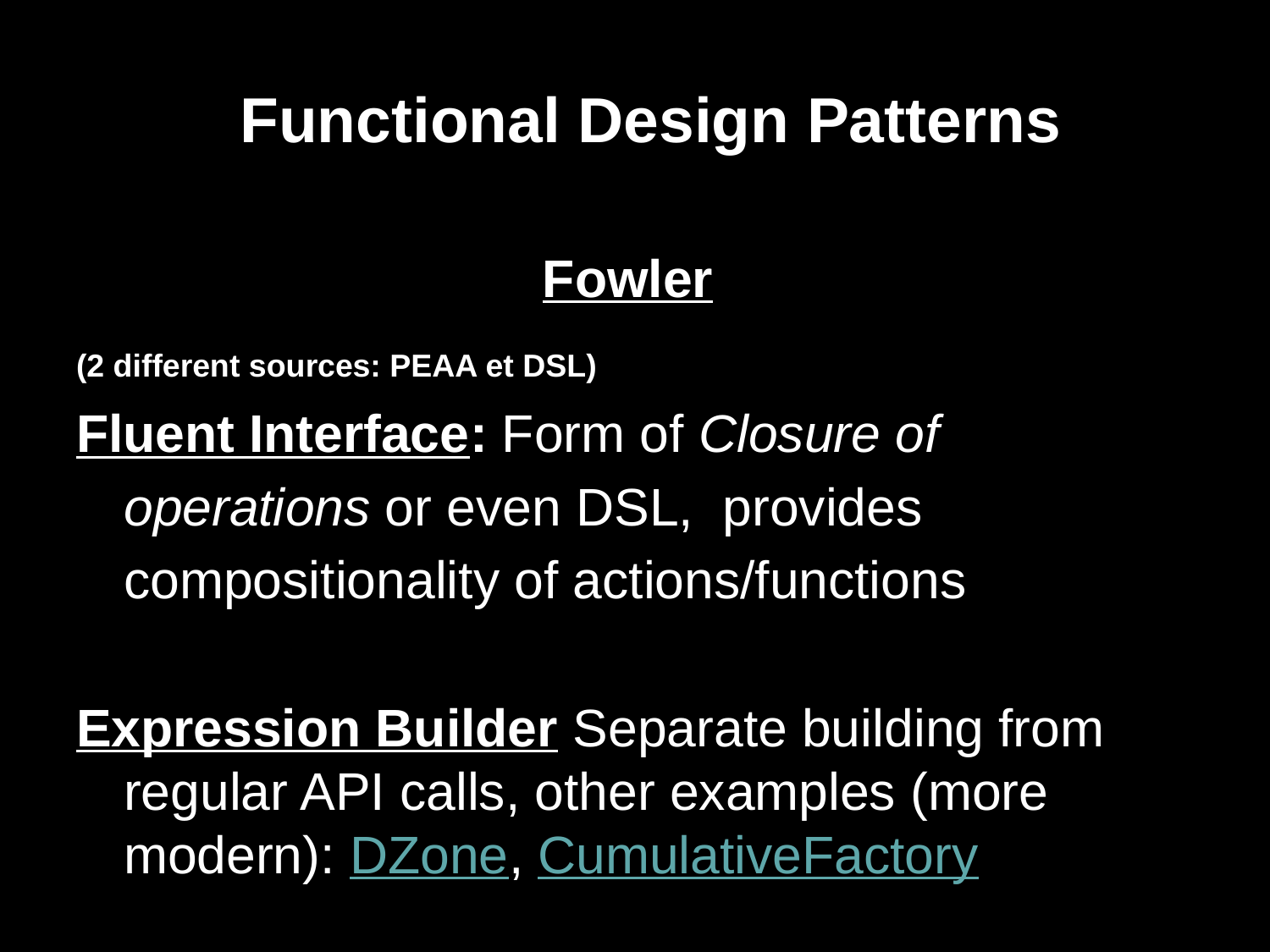

# Functional Design Patterns
Fowler
(2 different sources: PEAA et DSL)
Fluent Interface: Form of Closure of operations or even DSL,  provides compositionality of actions/functions

Expression Builder Separate building from regular API calls, other examples (more modern): DZone, CumulativeFactory